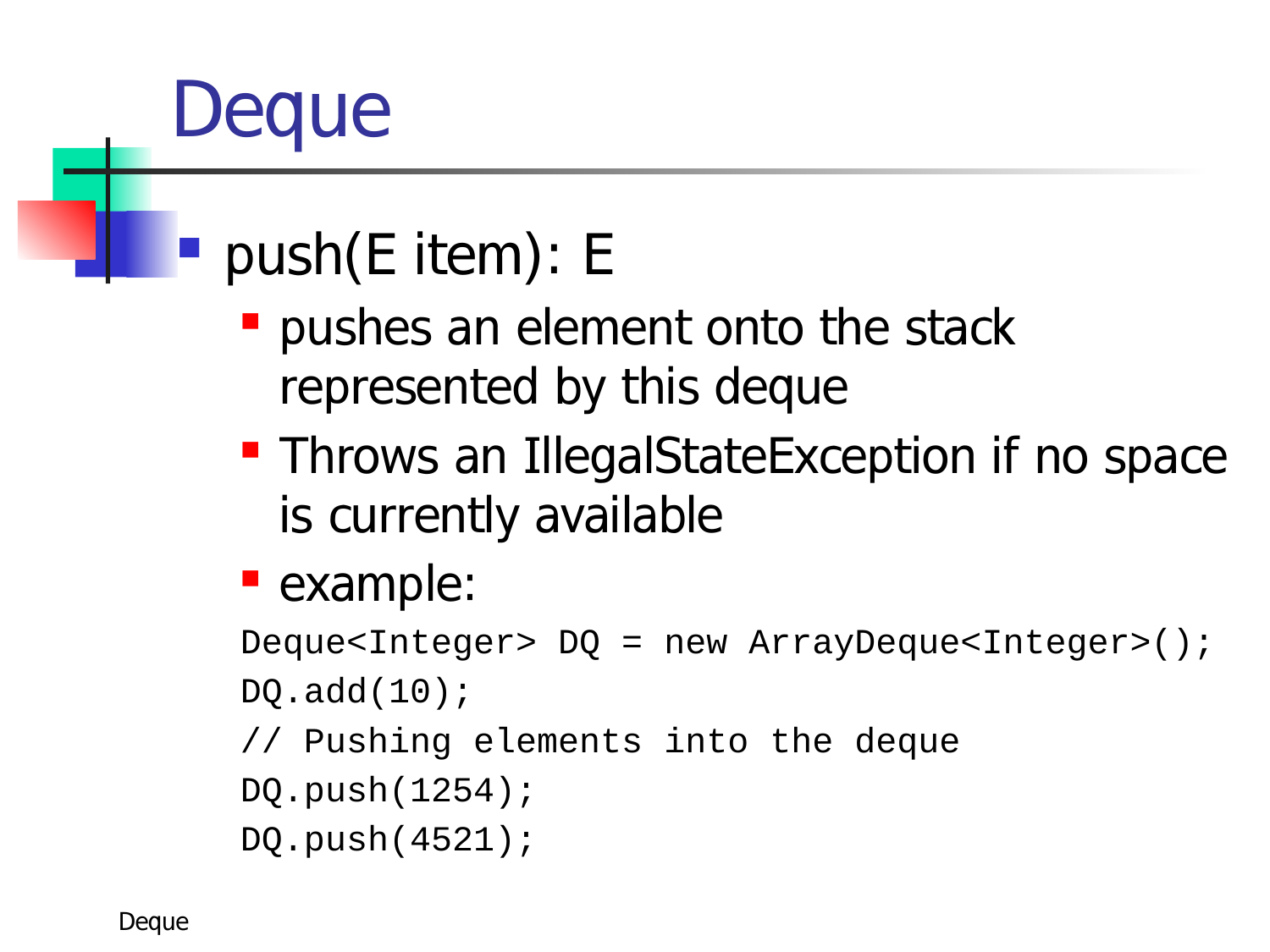

# Deque
push(E item): E
pushes an element onto the stack represented by this deque
Throws an IllegalStateException if no space is currently available
example:
Deque<Integer> DQ = new ArrayDeque<Integer>();
DQ.add(10);
// Pushing elements into the deque
DQ.push(1254);
DQ.push(4521);

Deque